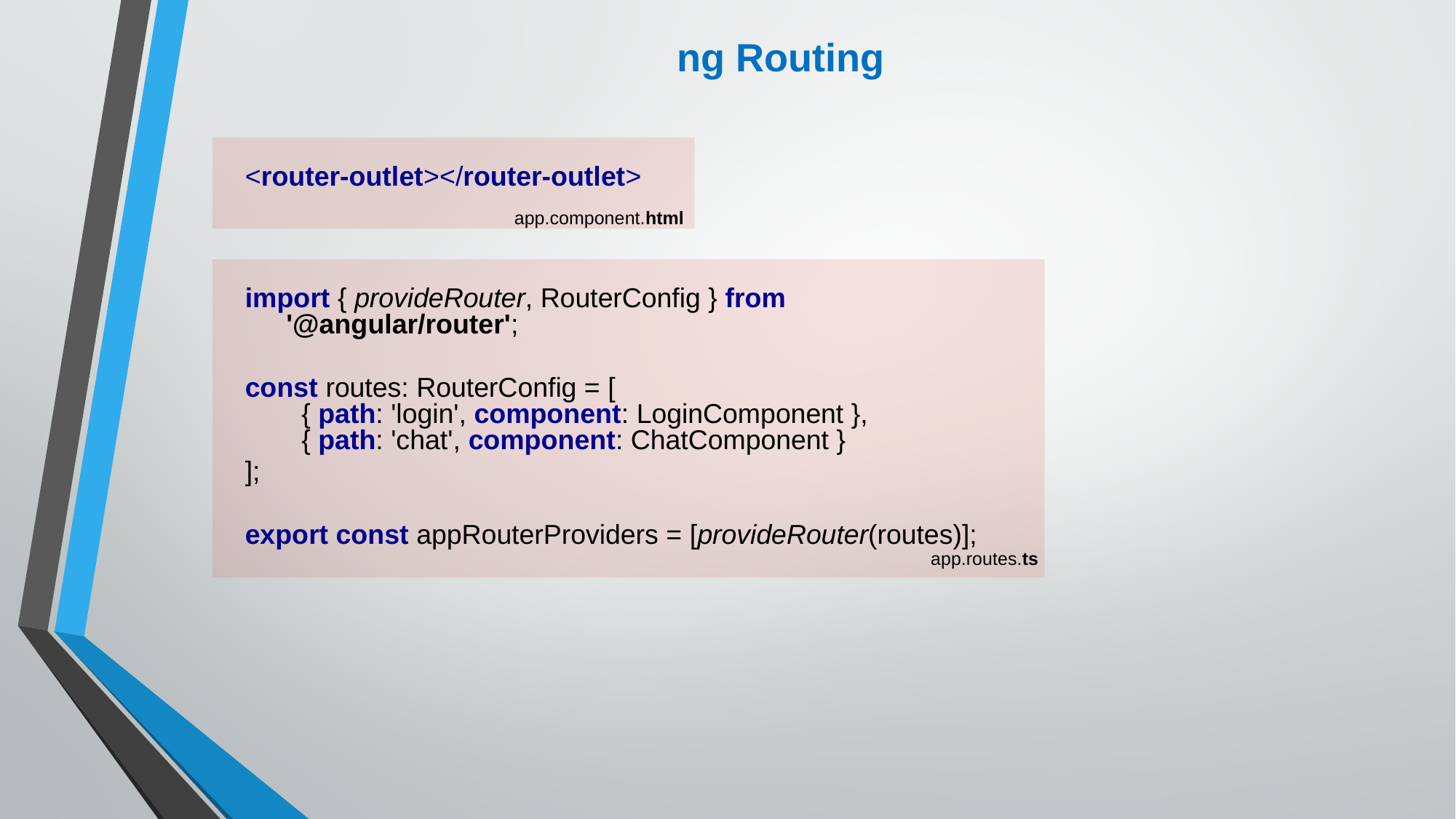

# ng Routing
<router-outlet></router-outlet>
app.component.html
import { provideRouter, RouterConfig } from '@angular/router';

const routes: RouterConfig = [
  { path: 'login', component: LoginComponent },
  { path: 'chat', component: ChatComponent }
];

export const appRouterProviders = [provideRouter(routes)];
app.routes.ts